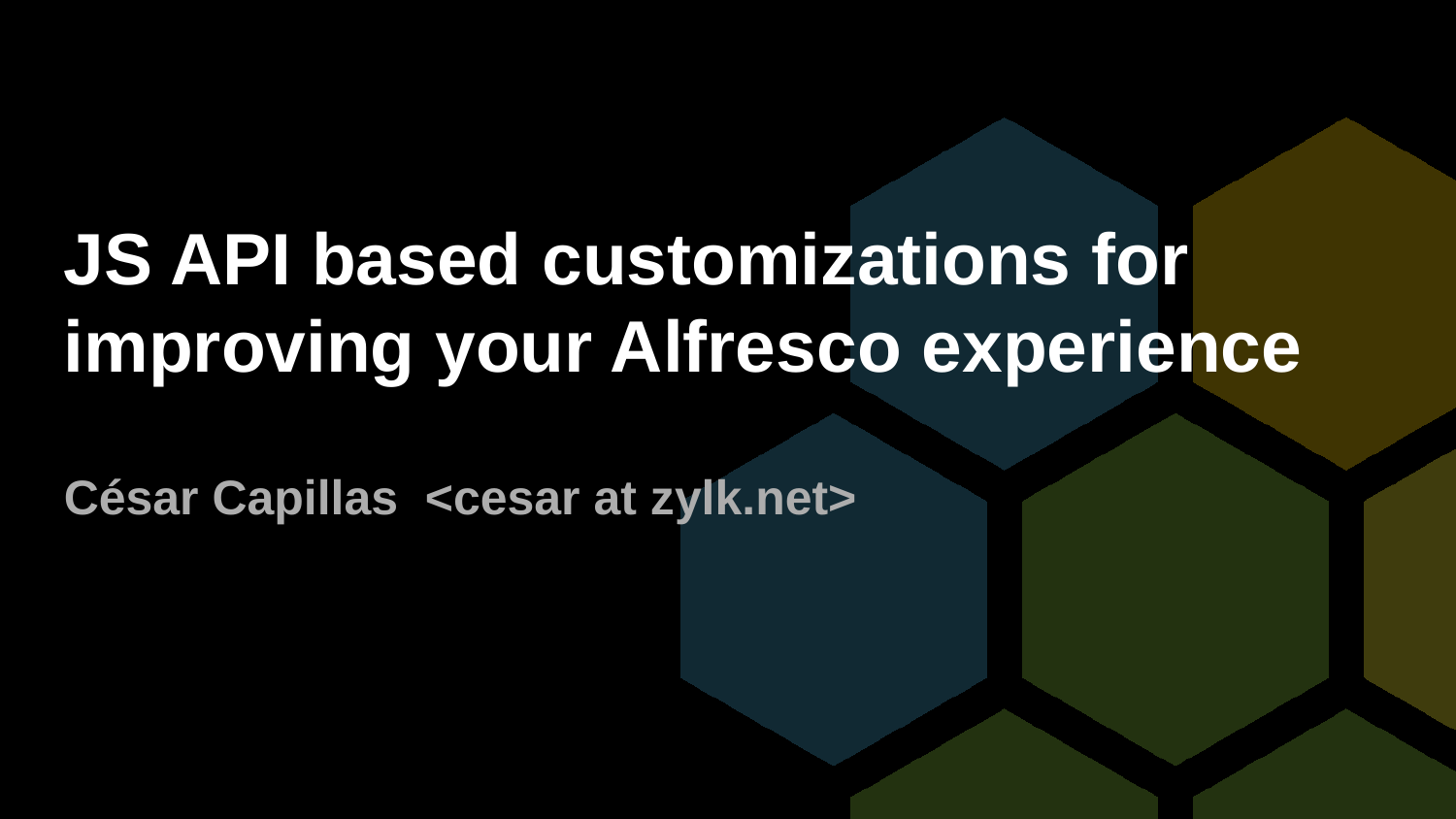

JS API based customizations for improving your Alfresco experience

César Capillas  <cesar at zylk.net>